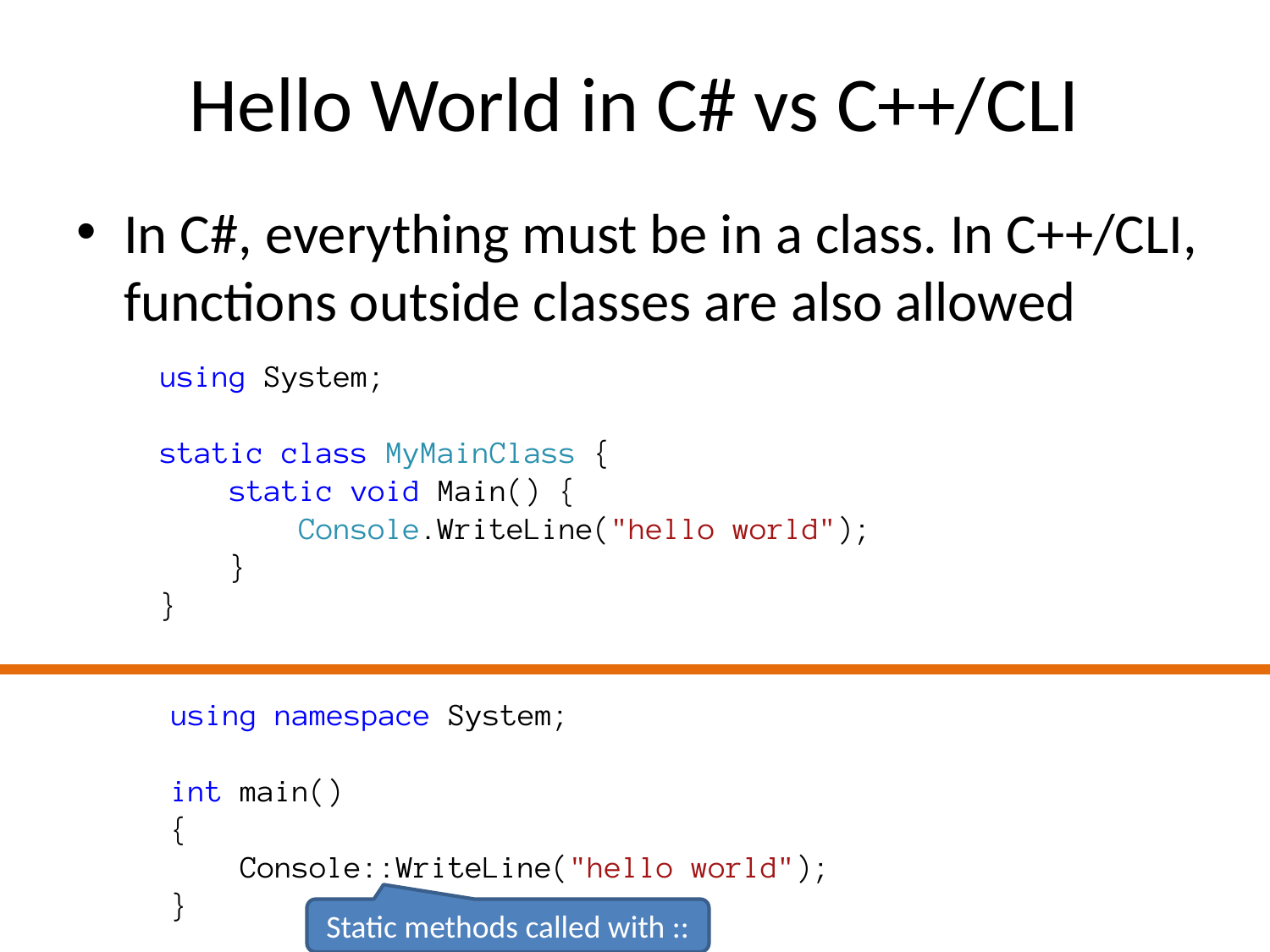

# Hello World in C# vs C++/CLI
In C#, everything must be in a class. In C++/CLI, functions outside classes are also allowed
using System;

static class MyMainClass {
    static void Main() {
        Console.WriteLine("hello world");
    }
}

using namespace System;

int main()
{
    Console::WriteLine("hello world");
}
Static methods called with ::